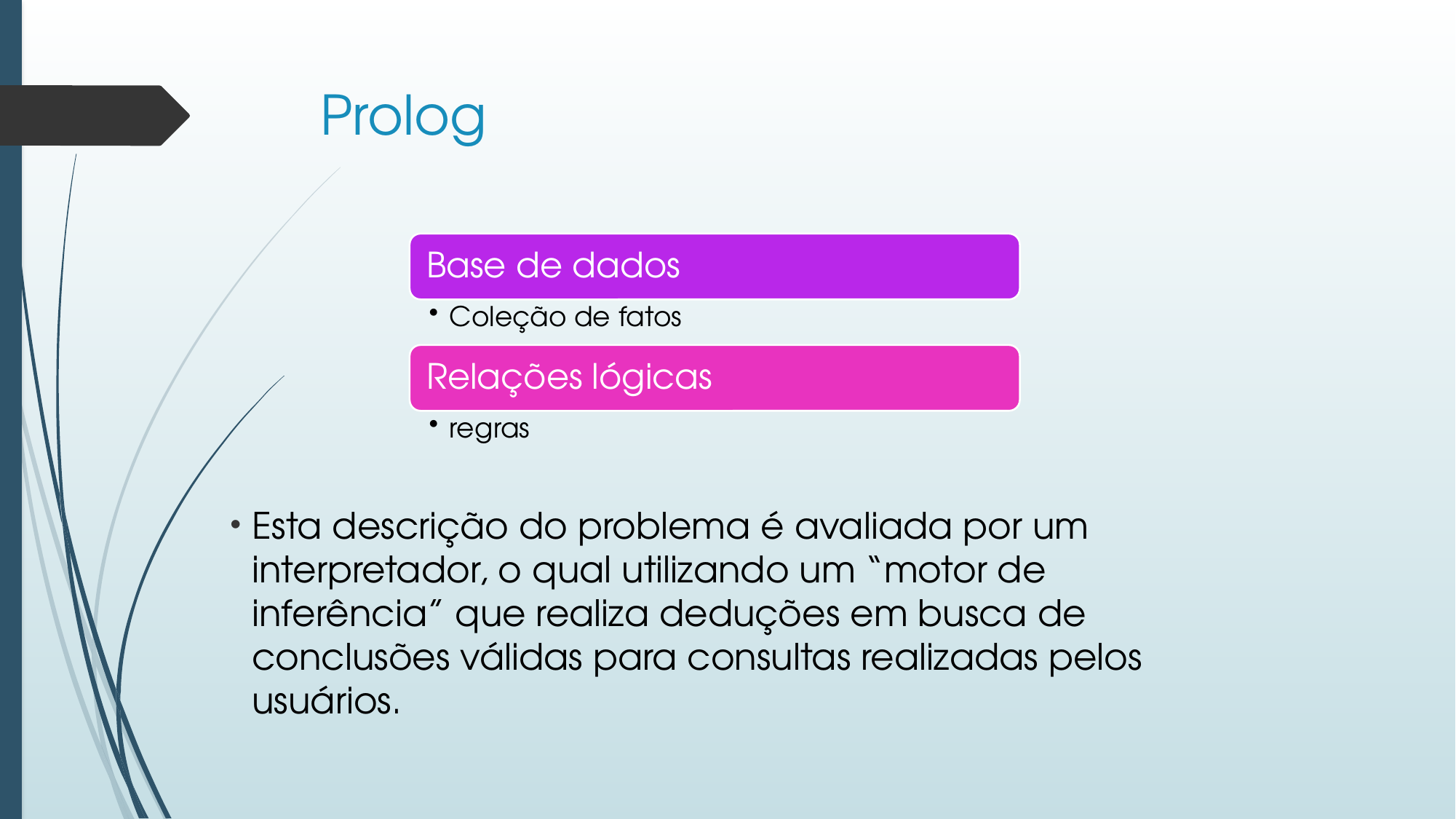

# Prolog

Esta descrição do problema é avaliada por um interpretador, o qual utilizando um “motor de inferência” que realiza deduções em busca de conclusões válidas para consultas realizadas pelos usuários.
Base de dados
Coleção de fatos
Relações lógicas
regras